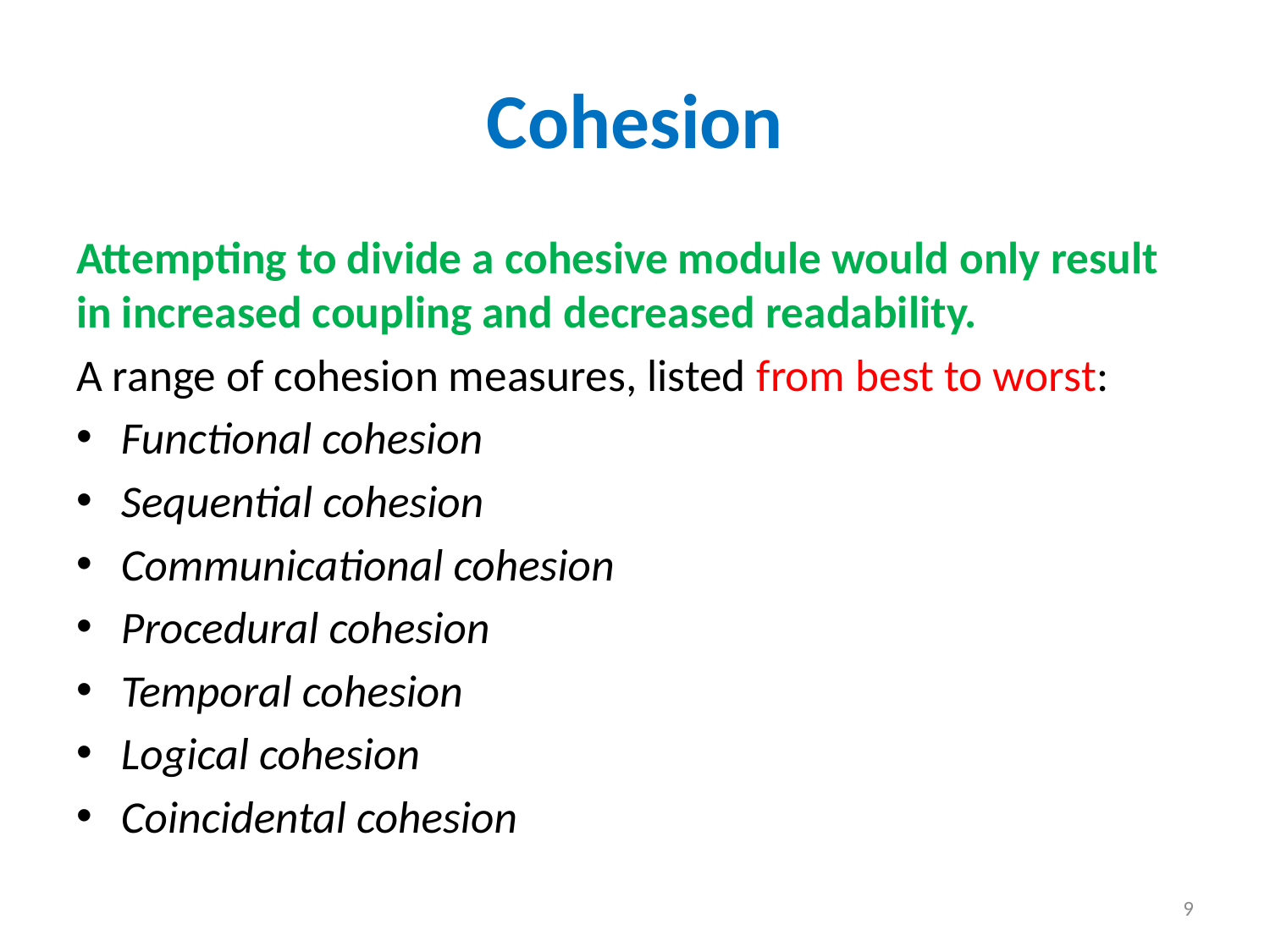

# Cohesion
Attempting to divide a cohesive module would only result in increased coupling and decreased readability.
A range of cohesion measures, listed from best to worst:
Functional cohesion
Sequential cohesion
Communicational cohesion
Procedural cohesion
Temporal cohesion
Logical cohesion
Coincidental cohesion

9